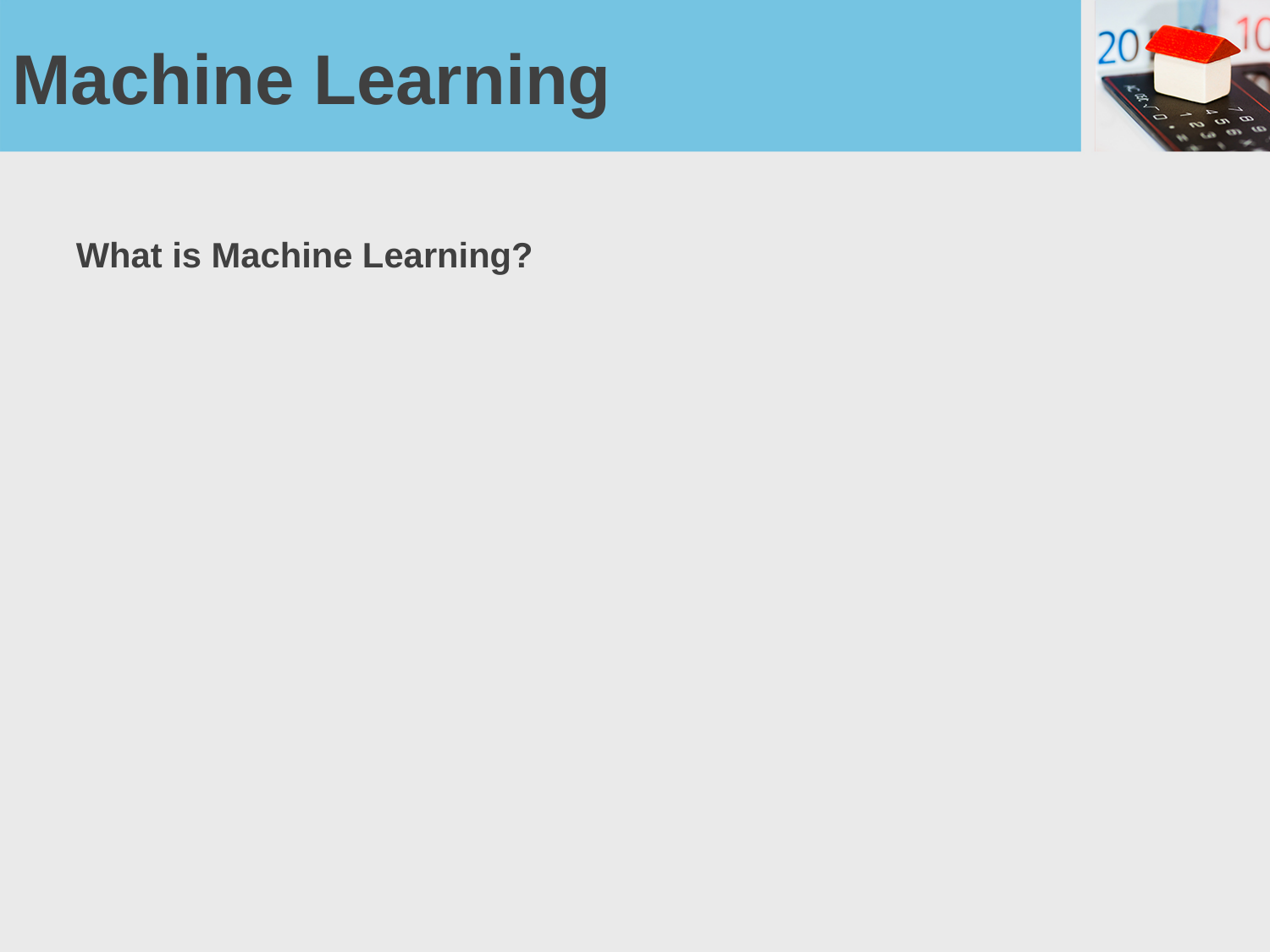

# Machine Learning
What is Machine Learning?